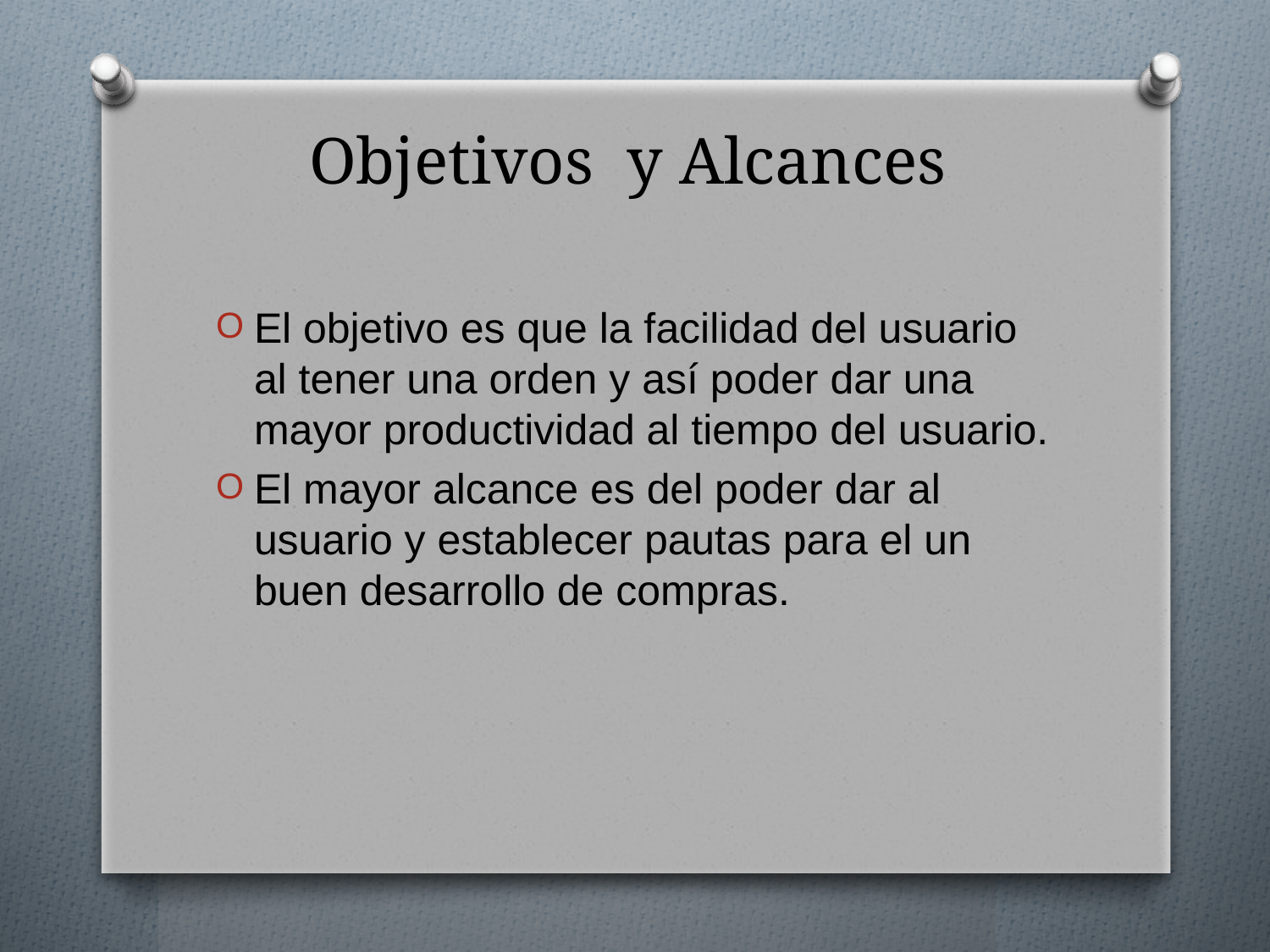

# Objetivos  y Alcances
El objetivo es que la facilidad del usuario al tener una orden y así poder dar una mayor productividad al tiempo del usuario.
El mayor alcance es del poder dar al usuario y establecer pautas para el un buen desarrollo de compras.